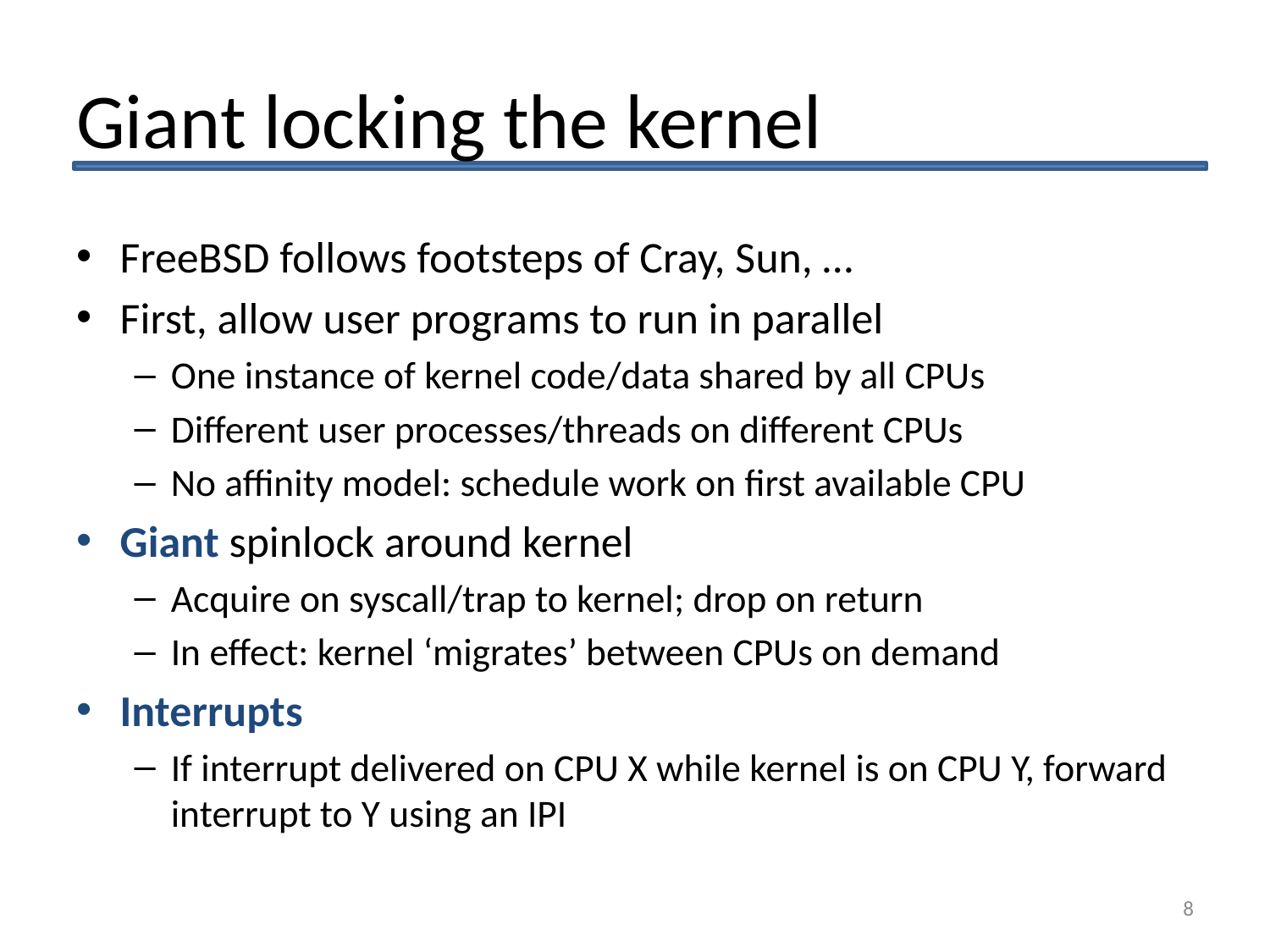

# Giant locking the kernel
FreeBSD follows footsteps of Cray, Sun, …
First, allow user programs to run in parallel
One instance of kernel code/data shared by all CPUs
Different user processes/threads on different CPUs
No affinity model: schedule work on first available CPU
Giant spinlock around kernel
Acquire on syscall/trap to kernel; drop on return
In effect: kernel ‘migrates’ between CPUs on demand
Interrupts
If interrupt delivered on CPU X while kernel is on CPU Y, forward interrupt to Y using an IPI
8